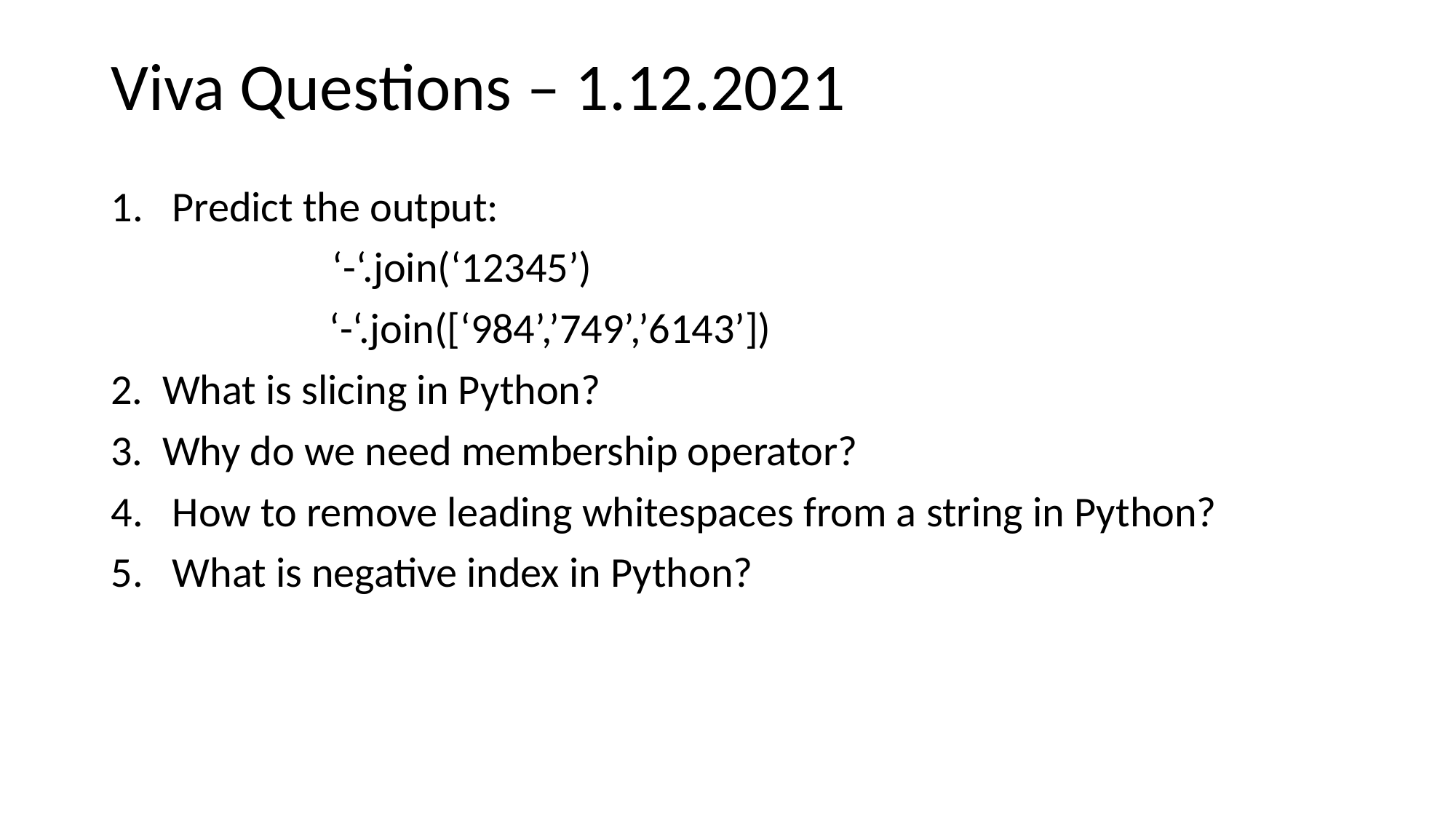

# Viva Questions – 1.12.2021
Predict the output:
                       ‘-‘.join(‘12345’)
		‘-‘.join([‘984’,’749’,’6143’])
2.  What is slicing in Python?
3.  Why do we need membership operator?
How to remove leading whitespaces from a string in Python?
What is negative index in Python?